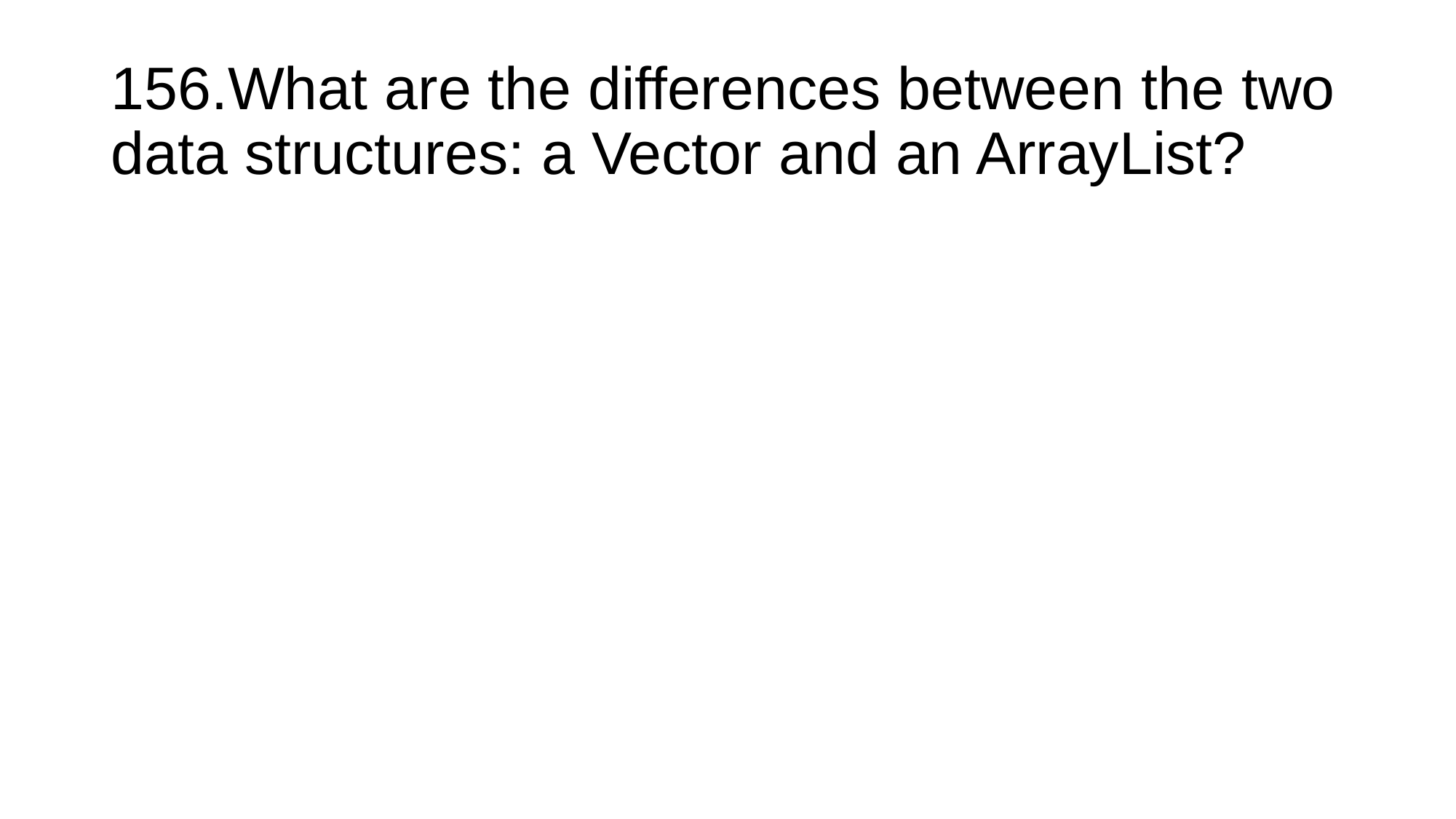

# 156.What are the differences between the two data structures: a Vector and an ArrayList?